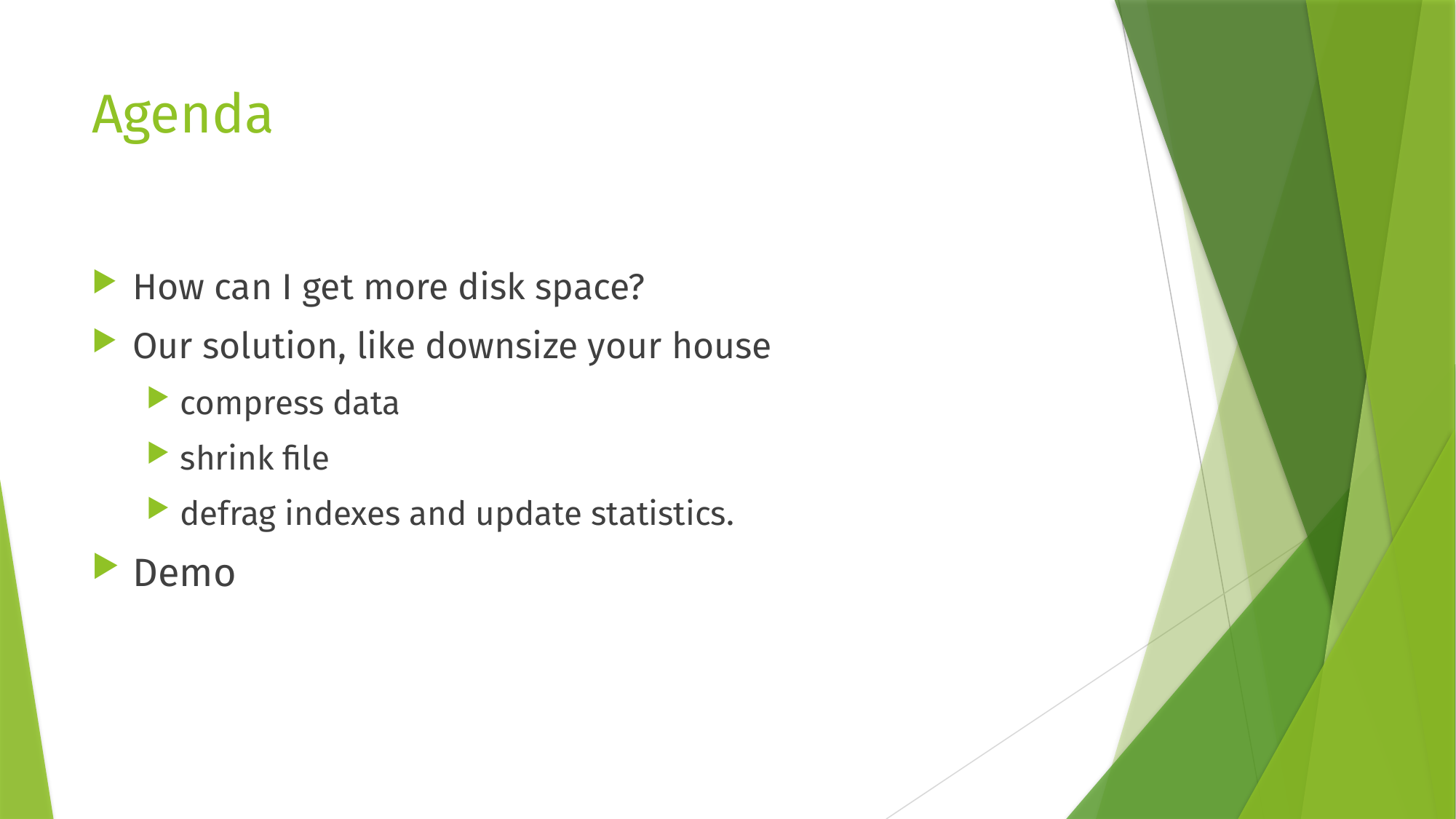

# Agenda
How can I get more disk space?
Our solution, like downsize your house
compress data
shrink file
defrag indexes and update statistics.
Demo